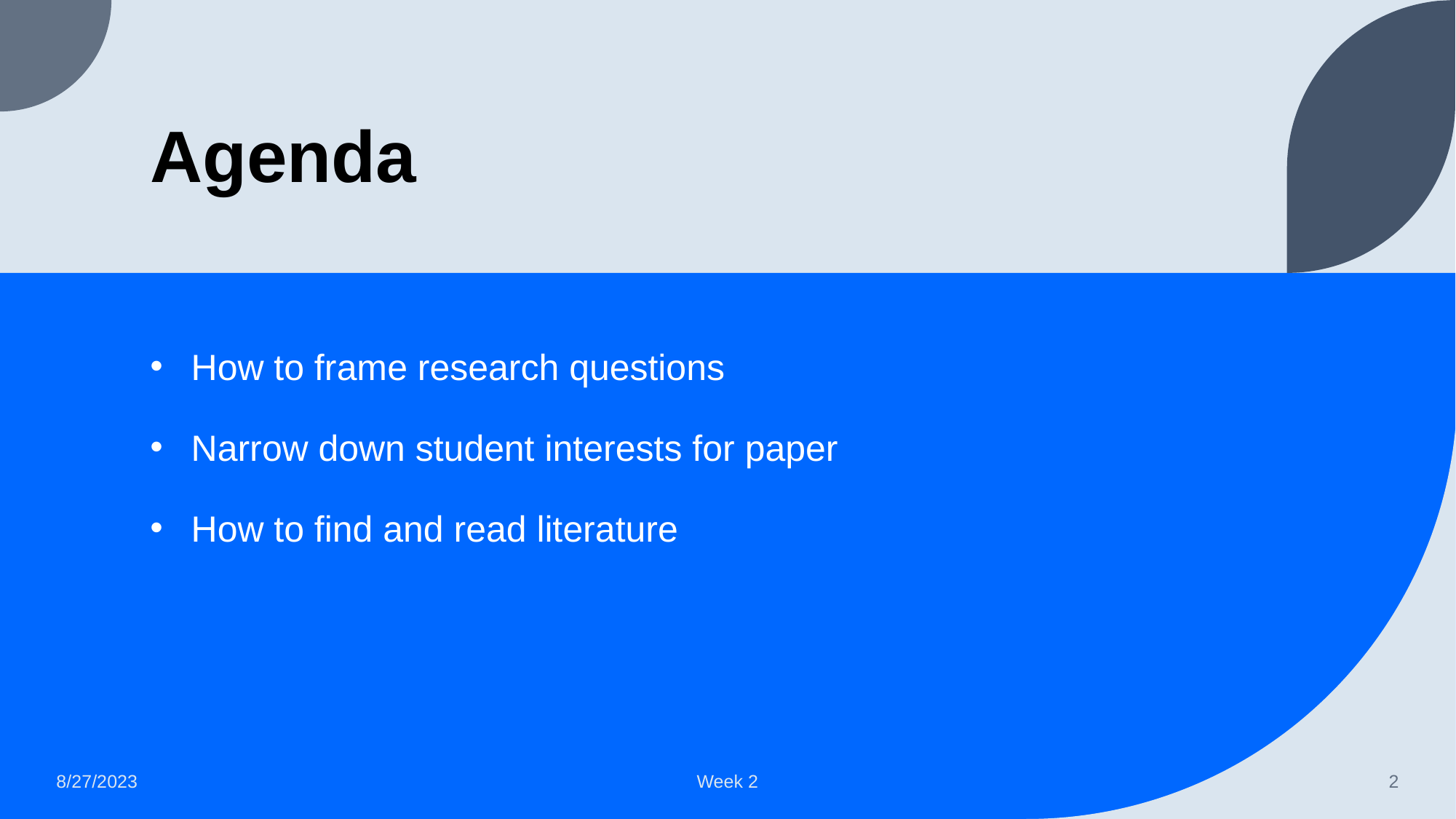

# Agenda
How to frame research questions
Narrow down student interests for paper
How to find and read literature
8/27/2023
Week 2
2